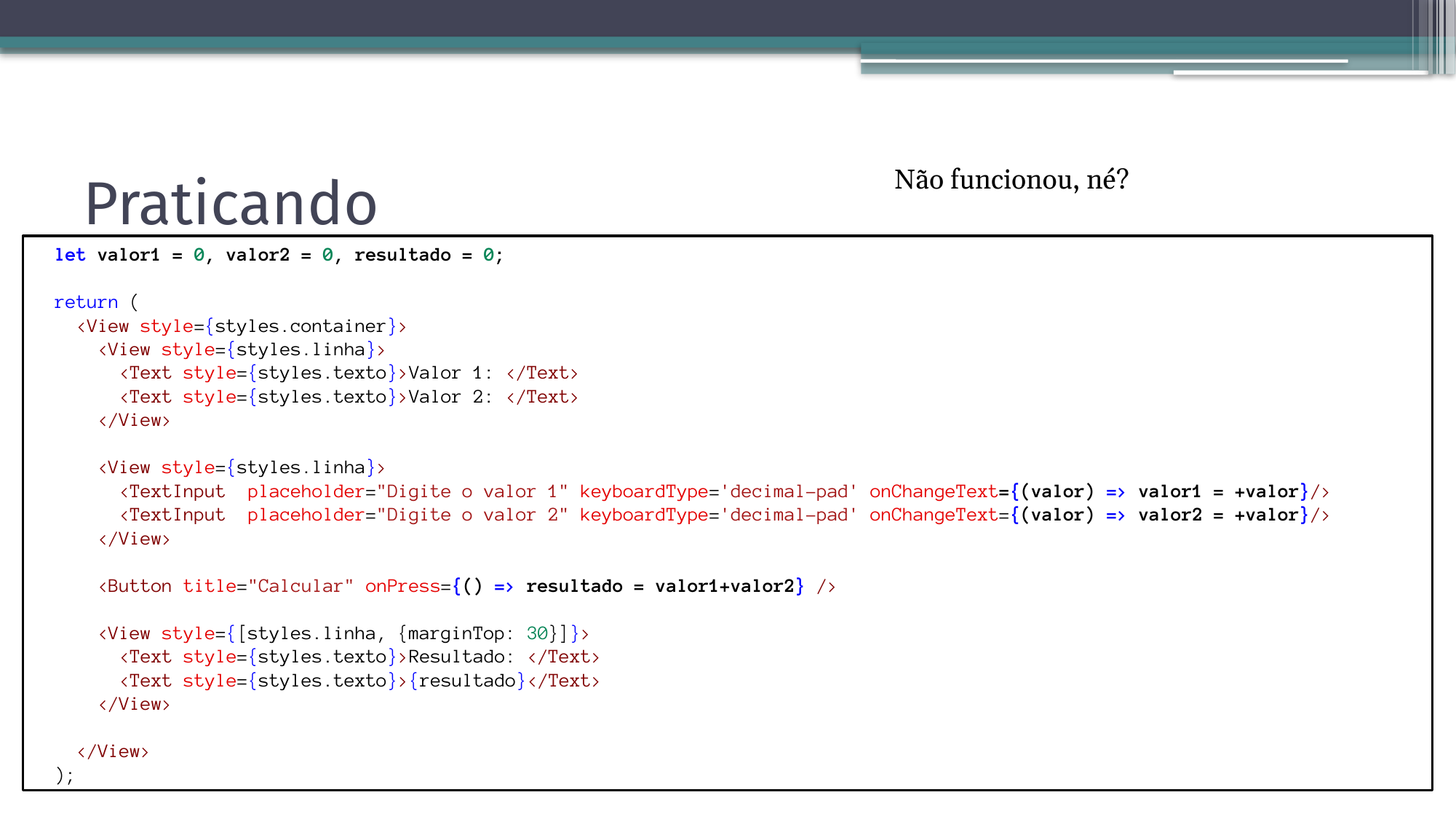

# Praticando
Não funcionou, né?
  let valor1 = 0, valor2 = 0, resultado = 0;
  return (
    <View style={styles.container}>
      <View style={styles.linha}>
        <Text style={styles.texto}>Valor 1: </Text>
        <Text style={styles.texto}>Valor 2: </Text>
      </View>
      <View style={styles.linha}>
        <TextInput  placeholder="Digite o valor 1" keyboardType='decimal-pad' onChangeText={(valor) => valor1 = +valor}/>
        <TextInput  placeholder="Digite o valor 2" keyboardType='decimal-pad' onChangeText={(valor) => valor2 = +valor}/>
      </View>
      <Button title="Calcular" onPress={() => resultado = valor1+valor2} />
      <View style={[styles.linha, {marginTop: 30}]}>
        <Text style={styles.texto}>Resultado: </Text>
        <Text style={styles.texto}>{resultado}</Text>
      </View>
    </View>
  );
Crie três variáveis: valor1, valor2, resultado.

Ao clicar no botão, some os valores digitados pelo usuário na variável resultado e o exiba na tela: